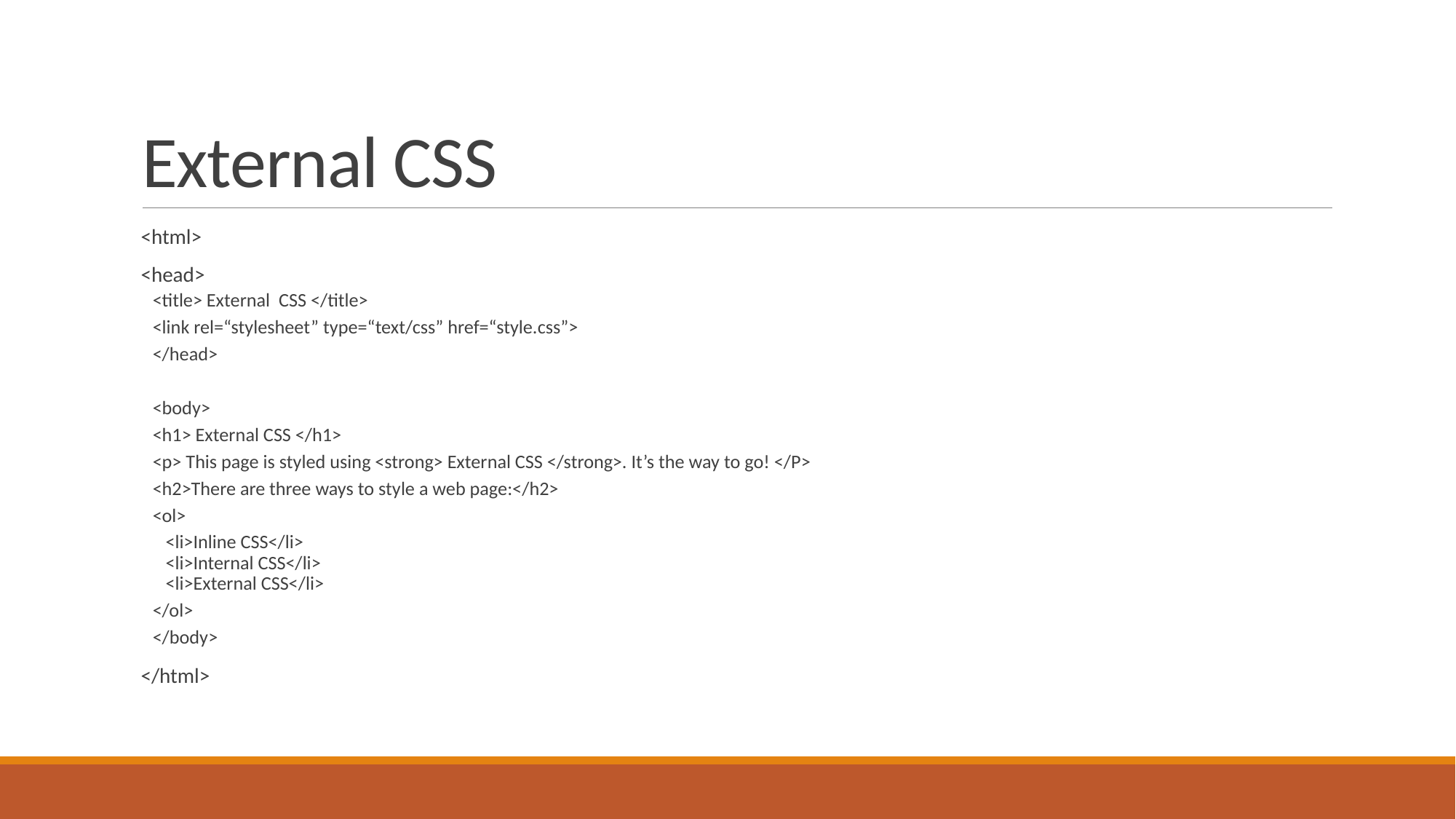

# External CSS
<html>
<head>
<title> External  CSS </title>
<link rel=“stylesheet” type=“text/css” href=“style.css”>
</head>

<body>
	<h1> External CSS </h1>
	<p> This page is styled using <strong> External CSS </strong>. It’s the way to go! </P>
	<h2>There are three ways to style a web page:</h2>
	<ol>
	   <li>Inline CSS</li>
	   <li>Internal CSS</li>
	   <li>External CSS</li>
	</ol>
</body>
</html>